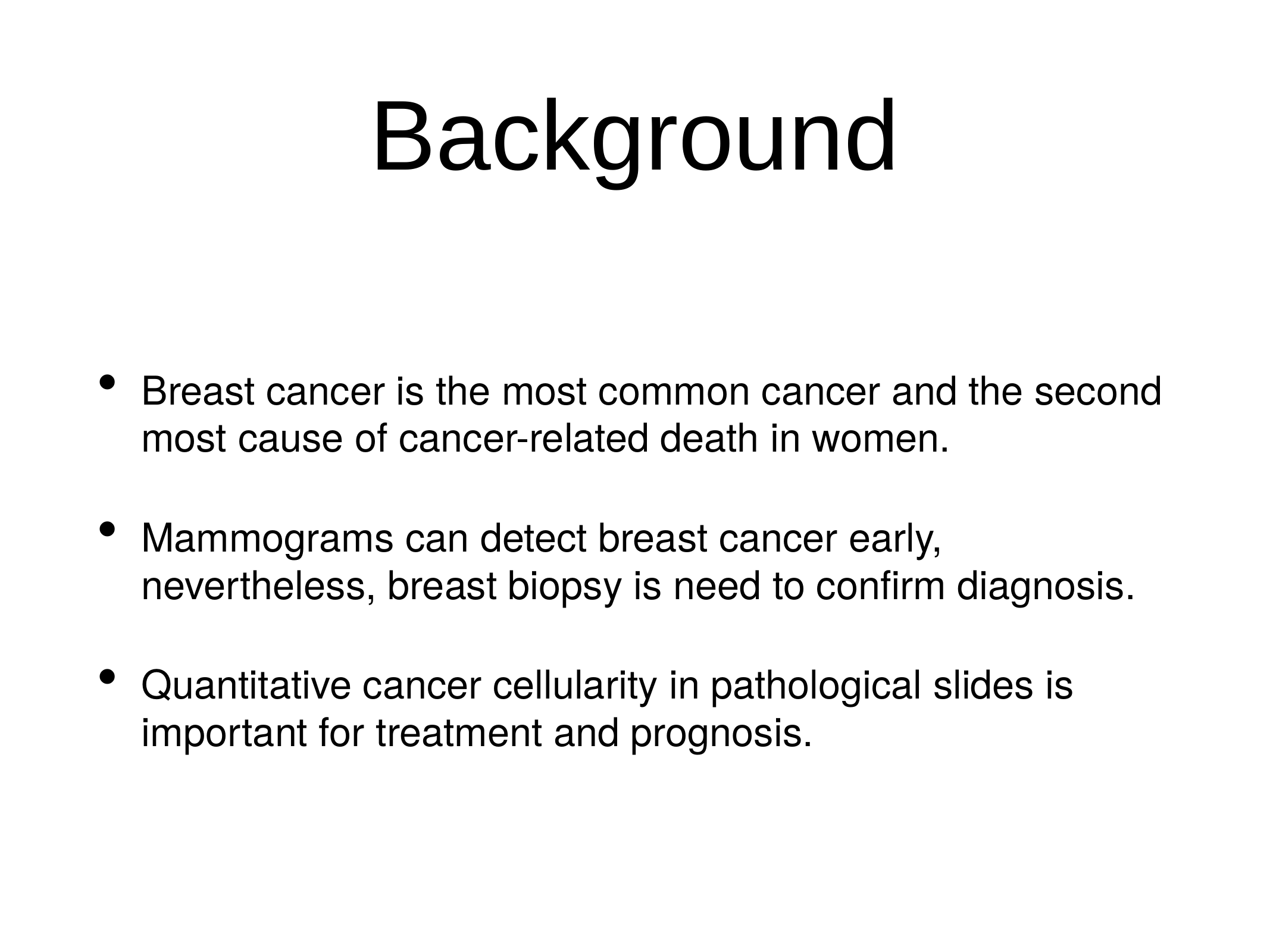

# Background
Breast cancer is the most common cancer and the second most cause of cancer-related death in women.
Mammograms can detect breast cancer early, nevertheless, breast biopsy is need to confirm diagnosis.
Quantitative cancer cellularity in pathological slides is important for treatment and prognosis.